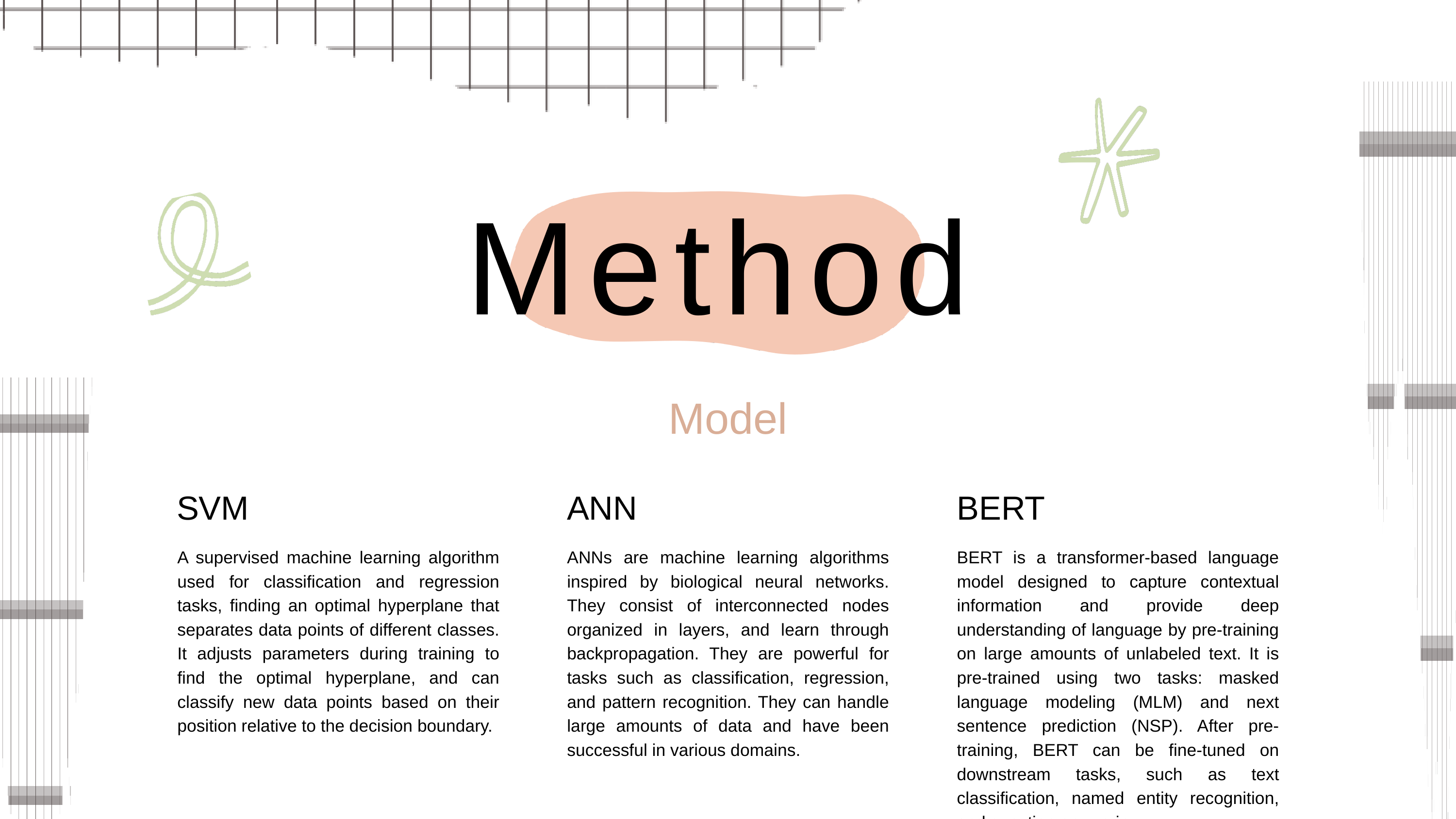

Method

Model

BERT
SVM
ANN
BERT is a transformer-based language model designed to capture contextual information and provide deep understanding of language by pre-training on large amounts of unlabeled text. It is pre-trained using two tasks: masked language modeling (MLM) and next sentence prediction (NSP). After pre-training, BERT can be fine-tuned on downstream tasks, such as text classification, named entity recognition, and question answering.
A supervised machine learning algorithm used for classification and regression tasks, finding an optimal hyperplane that separates data points of different classes. It adjusts parameters during training to find the optimal hyperplane, and can classify new data points based on their position relative to the decision boundary.
ANNs are machine learning algorithms inspired by biological neural networks. They consist of interconnected nodes organized in layers, and learn through backpropagation. They are powerful for tasks such as classification, regression, and pattern recognition. They can handle large amounts of data and have been successful in various domains.